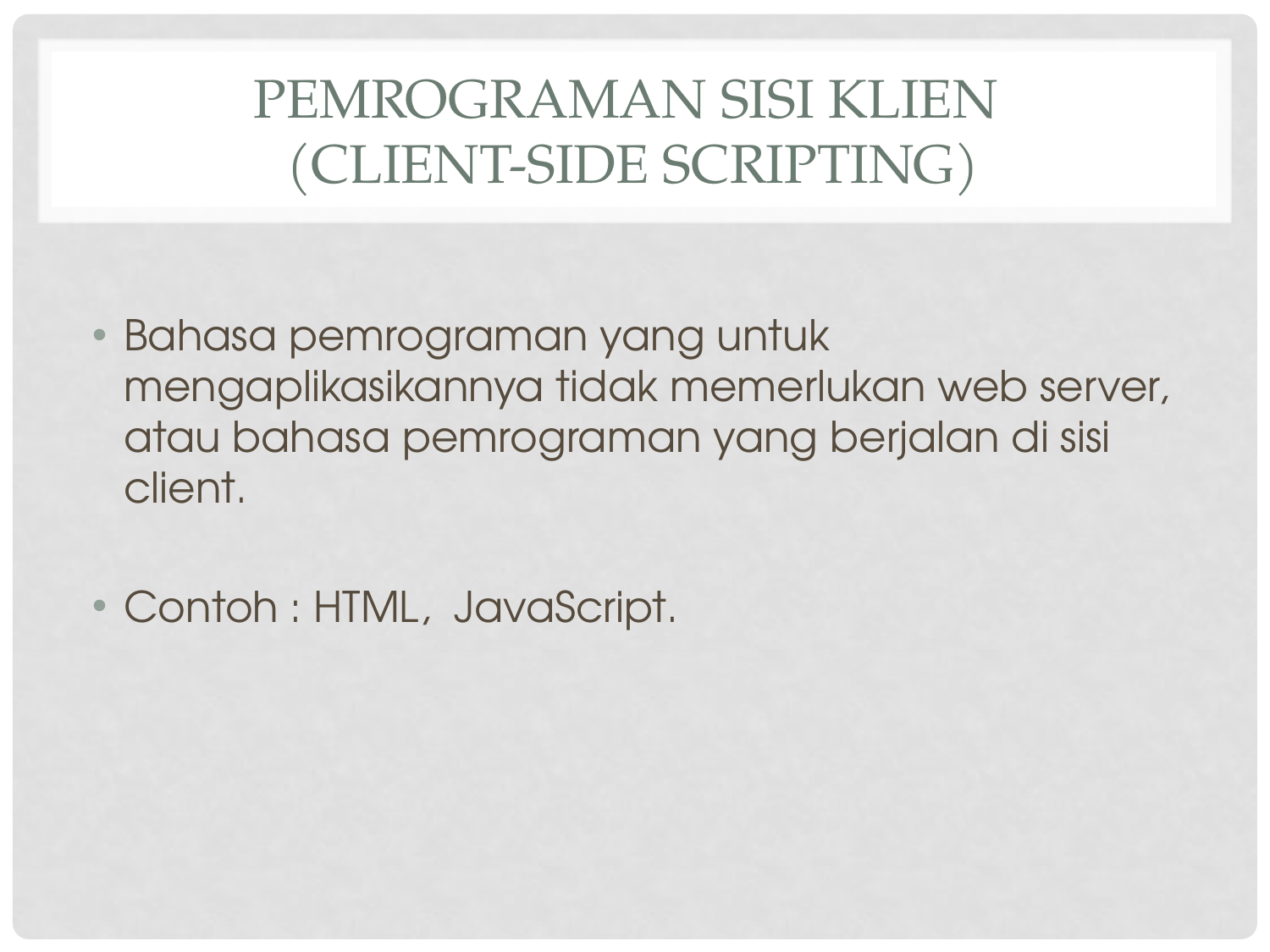

# Pemrograman Sisi Klien (client-side scripting)

Bahasa pemrograman yang untuk mengaplikasikannya tidak memerlukan web server, atau bahasa pemrograman yang berjalan di sisi client.

Contoh : HTML,  JavaScript.